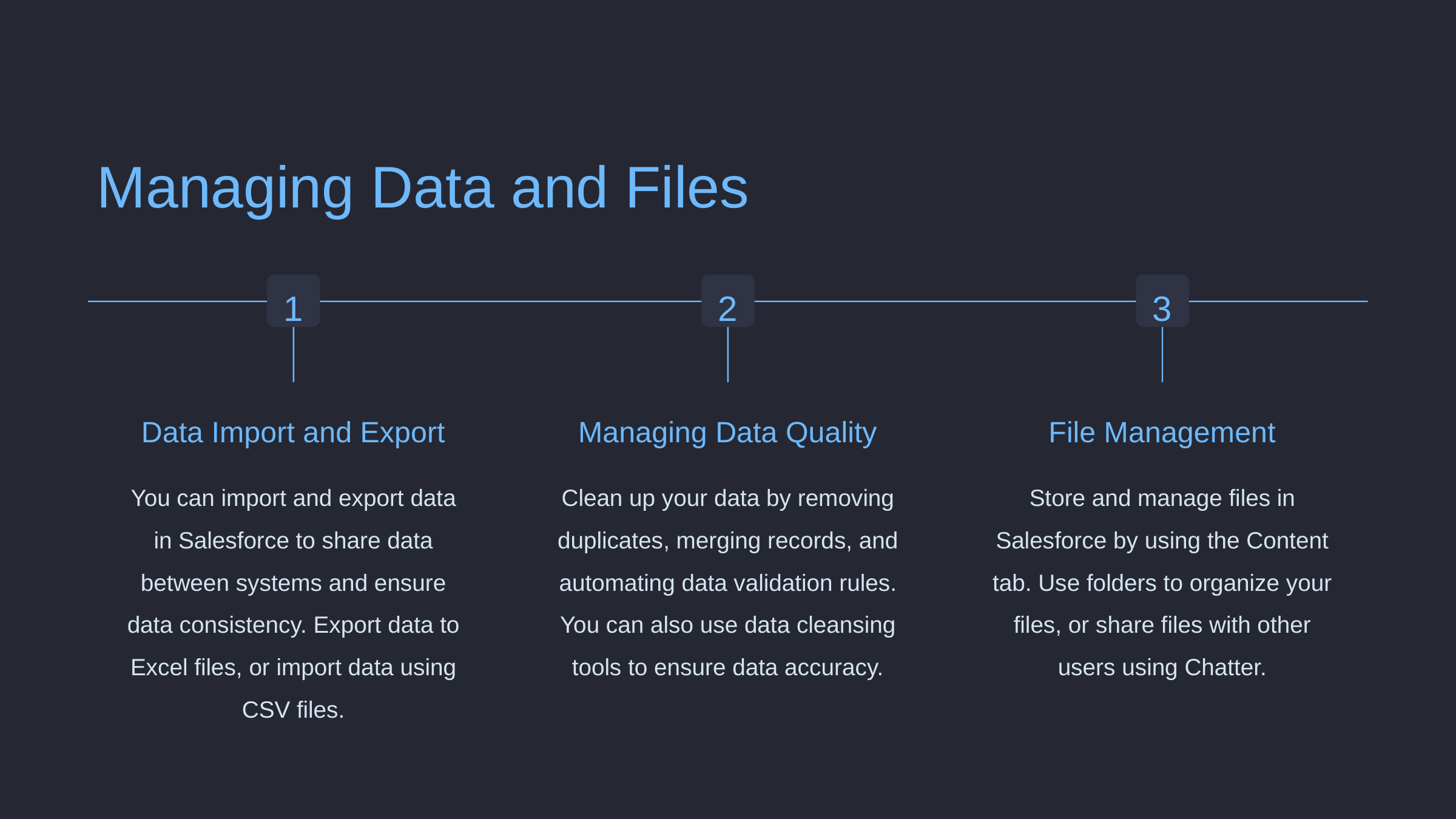

Managing Data and Files

1
2
3

Data Import and Export
Managing Data Quality
File Management
You can import and export data in Salesforce to share data between systems and ensure data consistency. Export data to Excel files, or import data using CSV files.
Clean up your data by removing duplicates, merging records, and automating data validation rules. You can also use data cleansing tools to ensure data accuracy.
Store and manage files in Salesforce by using the Content tab. Use folders to organize your files, or share files with other users using Chatter.